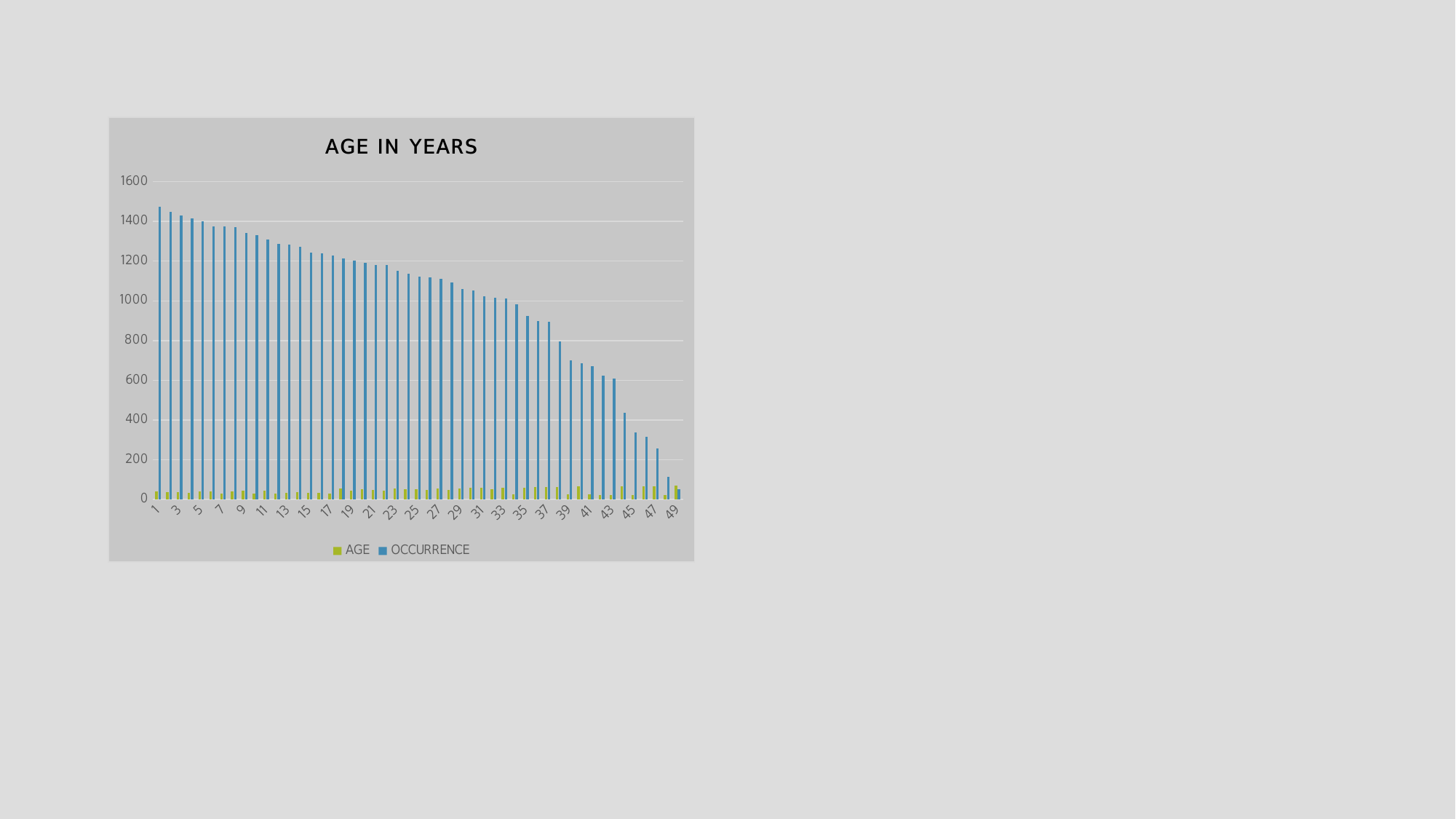

### Chart: AGE IN YEARS

| Category | AGE | OCCURRENCE |
|---|---|---|